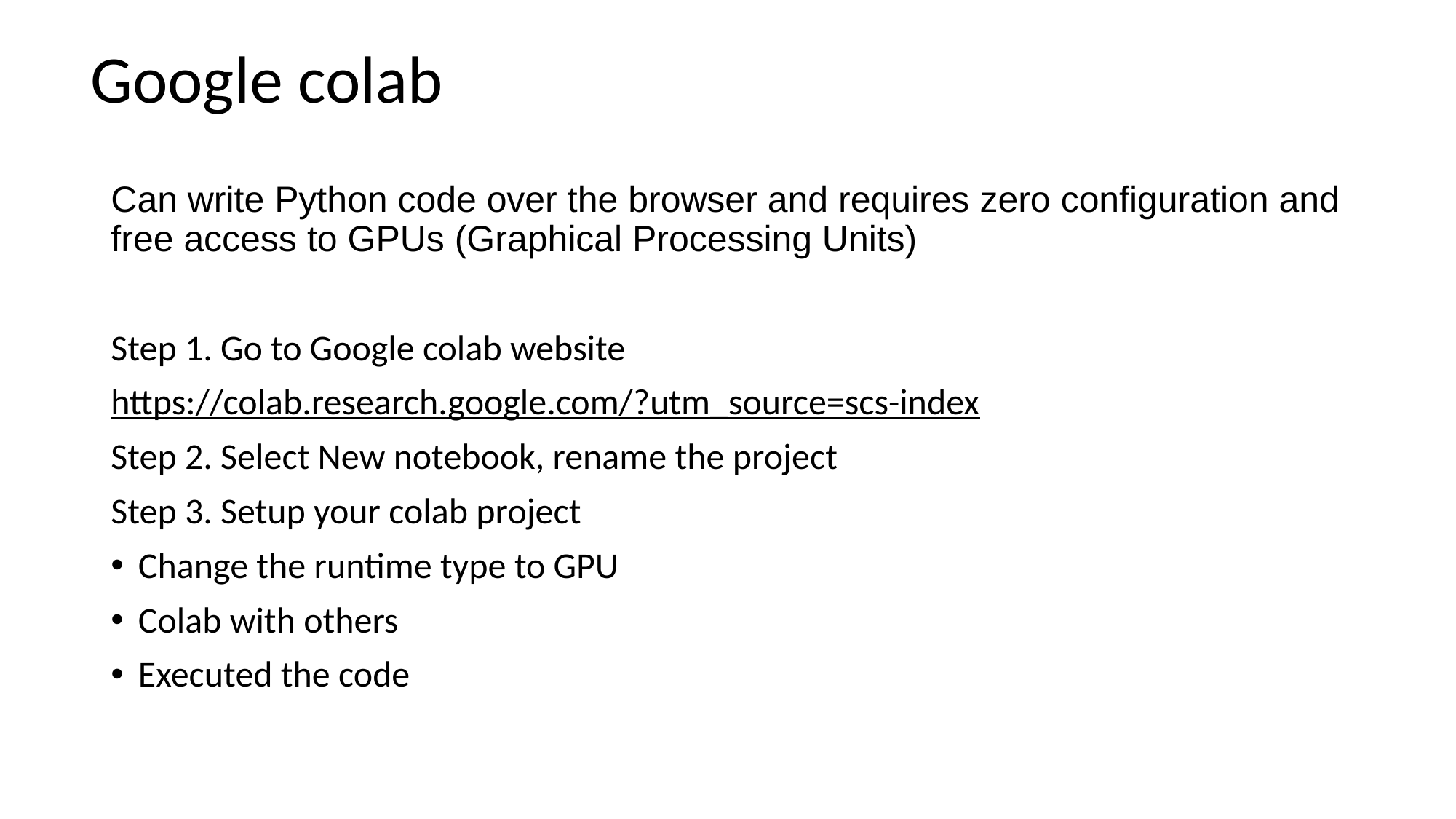

# Google colab
Can write Python code over the browser and requires zero configuration and free access to GPUs (Graphical Processing Units)

Step 1. Go to Google colab website
https://colab.research.google.com/?utm_source=scs-index
Step 2. Select New notebook, rename the project
Step 3. Setup your colab project
Change the runtime type to GPU
Colab with others
Executed the code